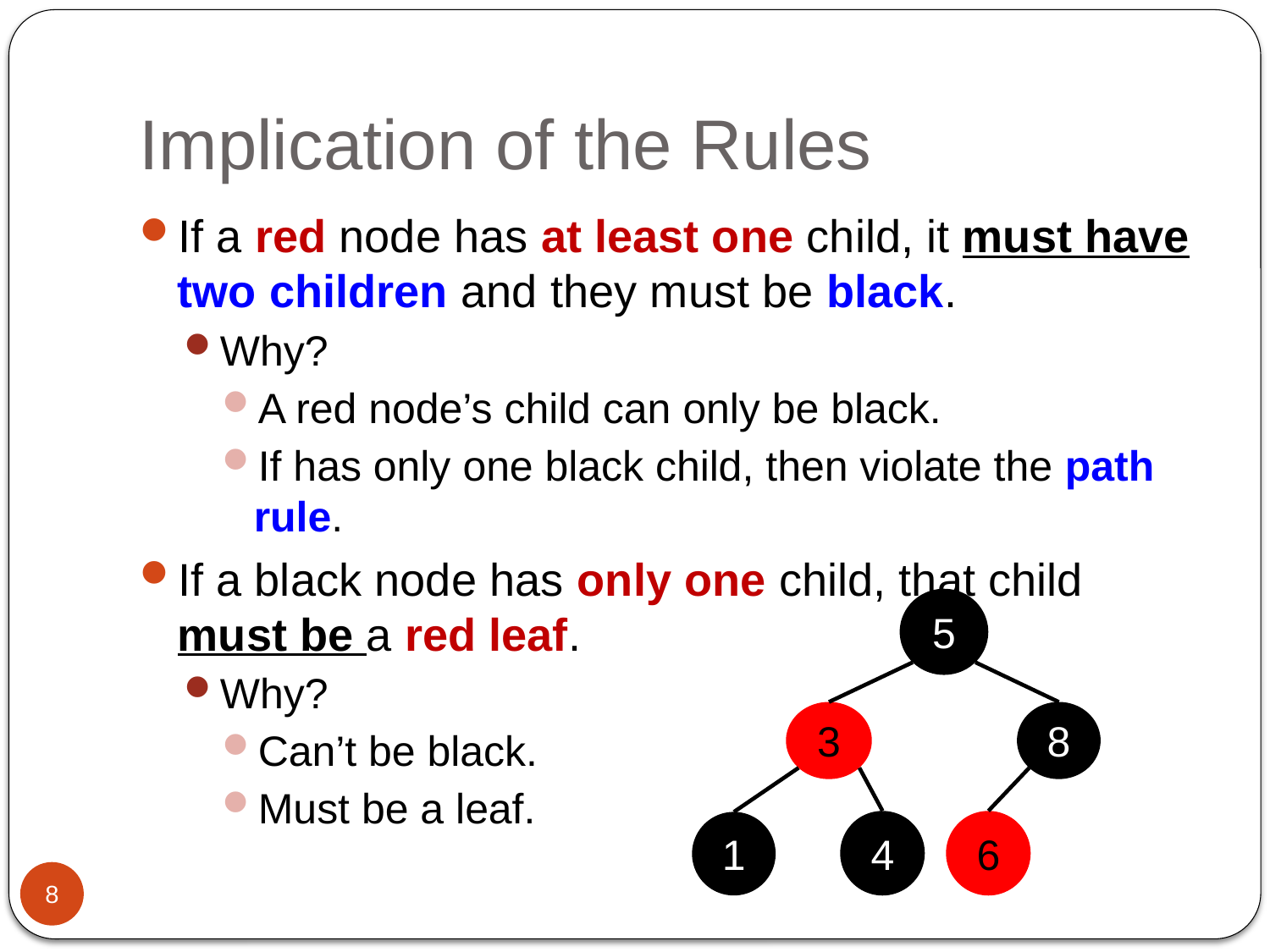

# Implication of the Rules
If a red node has at least one child, it must have two children and they must be black.
Why?
A red node’s child can only be black.
If has only one black child, then violate the path rule.
If a black node has only one child, that child must be a red leaf.
Why?
Can’t be black.
Must be a leaf.
5
3
8
6
4
1
8